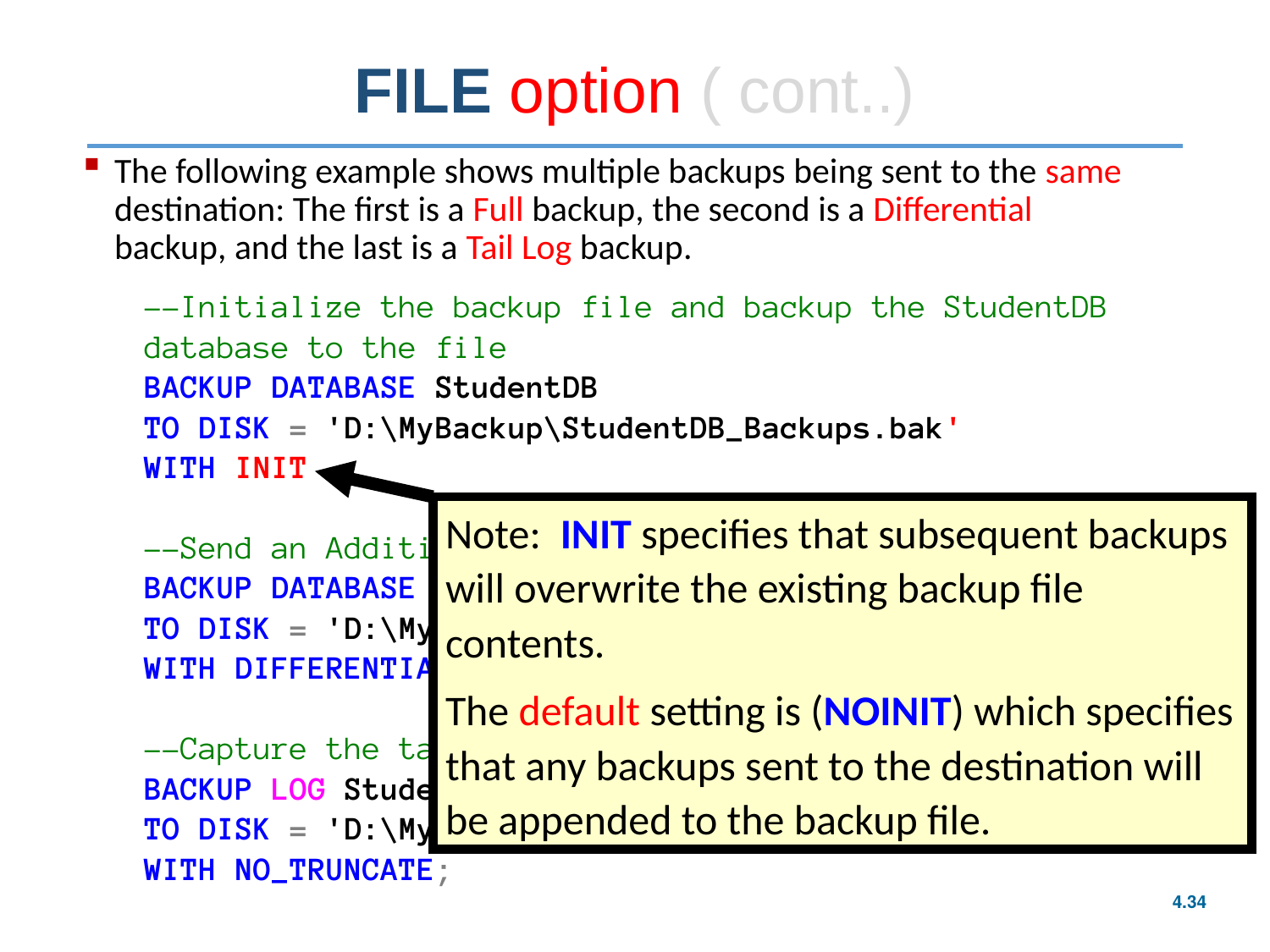

# FILE option ( cont..)
The following example shows multiple backups being sent to the same destination: The first is a Full backup, the second is a Differential backup, and the last is a Tail Log backup.
--Initialize the backup file and backup the StudentDB database to the file
BACKUP DATABASE StudentDB
TO DISK = 'D:\MyBackup\StudentDB_Backups.bak'
WITH INIT

--Send an Additional backup to the file
BACKUP DATABASE StudentDB
TO DISK = 'D:\MyBackup\StudentDB_Backups.bak'
WITH DIFFERENTIAL

--Capture the tail of the log prior to restore operation
BACKUP LOG StudentDB
TO DISK = 'D:\MyBackup\StudentDB_Backups.bak'
WITH NO_TRUNCATE;
Note:  INIT specifies that subsequent backups will overwrite the existing backup file contents.
The default setting is (NOINIT) which specifies that any backups sent to the destination will be appended to the backup file.